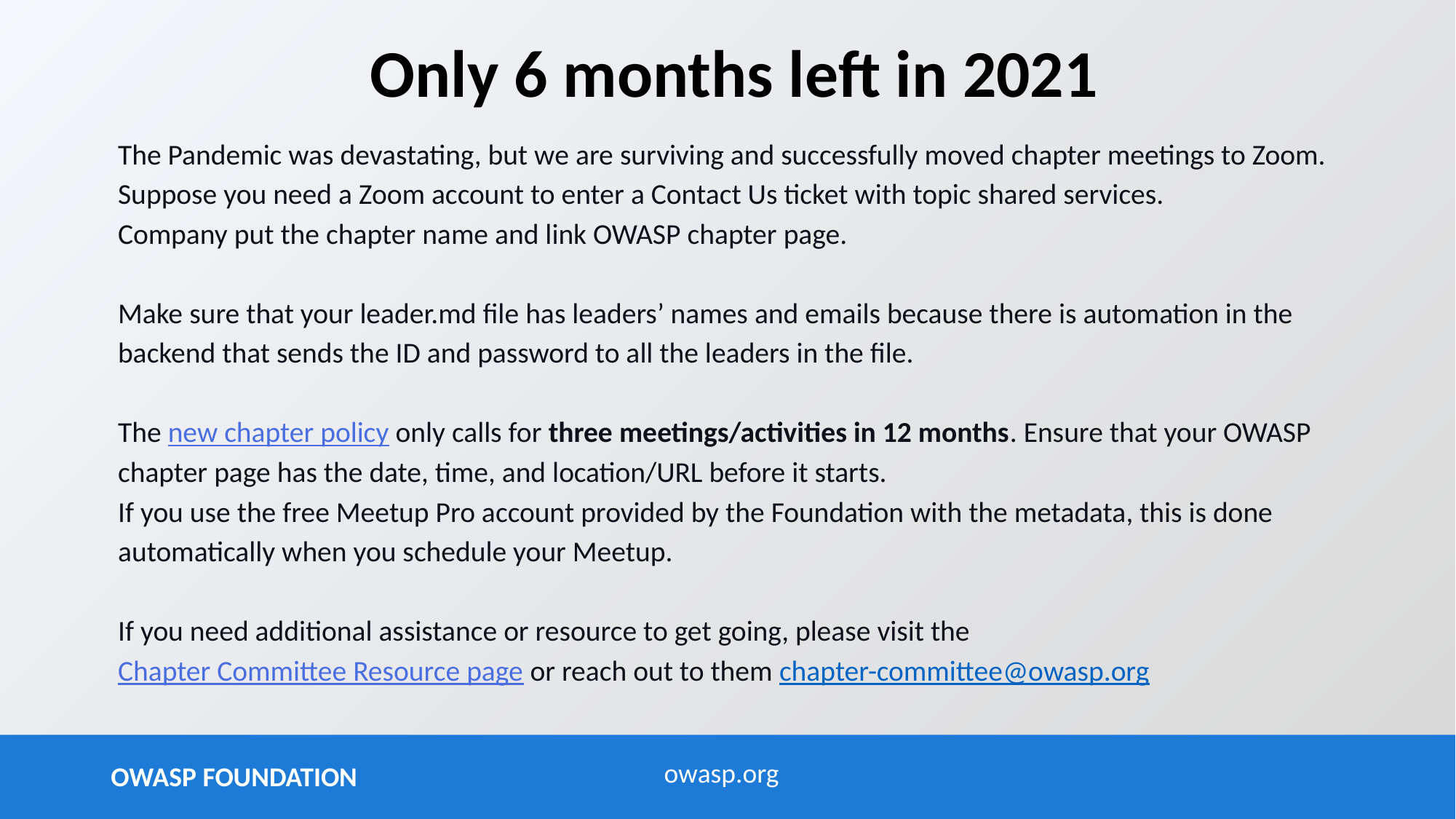

# Only 6 months left in 2021
The Pandemic was devastating, but we are surviving and successfully moved chapter meetings to Zoom.
Suppose you need a Zoom account to enter a Contact Us ticket with topic shared services.
Company put the chapter name and link OWASP chapter page.

Make sure that your leader.md file has leaders’ names and emails because there is automation in the backend that sends the ID and password to all the leaders in the file.

The new chapter policy only calls for three meetings/activities in 12 months. Ensure that your OWASP chapter page has the date, time, and location/URL before it starts.
If you use the free Meetup Pro account provided by the Foundation with the metadata, this is done automatically when you schedule your Meetup.

If you need additional assistance or resource to get going, please visit the Chapter Committee Resource page or reach out to them chapter-committee@owasp.org